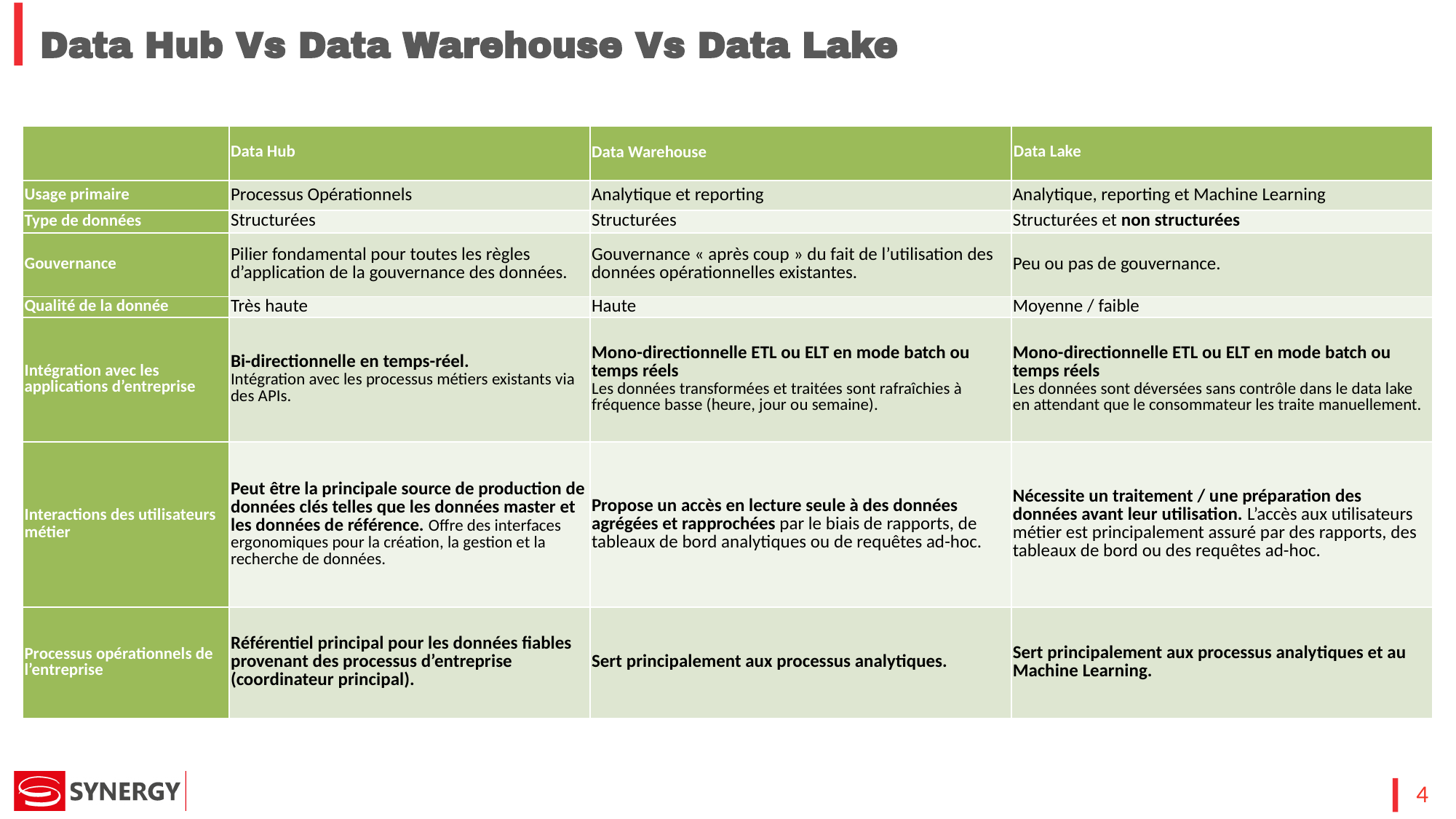

Data Hub Vs Data Warehouse Vs Data Lake
|  | Data Hub | Data Warehouse | Data Lake |
| --- | --- | --- | --- |
| Usage primaire | Processus Opérationnels | Analytique et reporting | Analytique, reporting et Machine Learning |
| Type de données | Structurées | Structurées | Structurées et non structurées |
| Gouvernance | Pilier fondamental pour toutes les règles d’application de la gouvernance des données. | Gouvernance « après coup » du fait de l’utilisation des données opérationnelles existantes. | Peu ou pas de gouvernance. |
| Qualité de la donnée | Très haute | Haute | Moyenne / faible |
| Intégration avec les applications d’entreprise | Bi-directionnelle en temps-réel. Intégration avec les processus métiers existants via des APIs. | Mono-directionnelle ETL ou ELT en mode batch ou temps réels Les données transformées et traitées sont rafraîchies à fréquence basse (heure, jour ou semaine). | Mono-directionnelle ETL ou ELT en mode batch ou temps réels Les données sont déversées sans contrôle dans le data lake en attendant que le consommateur les traite manuellement. |
| Interactions des utilisateurs métier | Peut être la principale source de production de données clés telles que les données master et les données de référence. Offre des interfaces ergonomiques pour la création, la gestion et la recherche de données. | Propose un accès en lecture seule à des données agrégées et rapprochées par le biais de rapports, de tableaux de bord analytiques ou de requêtes ad-hoc. | Nécessite un traitement / une préparation des données avant leur utilisation. L’accès aux utilisateurs métier est principalement assuré par des rapports, des tableaux de bord ou des requêtes ad-hoc. |
| Processus opérationnels de l’entreprise | Référentiel principal pour les données fiables provenant des processus d’entreprise (coordinateur principal). | Sert principalement aux processus analytiques. | Sert principalement aux processus analytiques et au Machine Learning. |